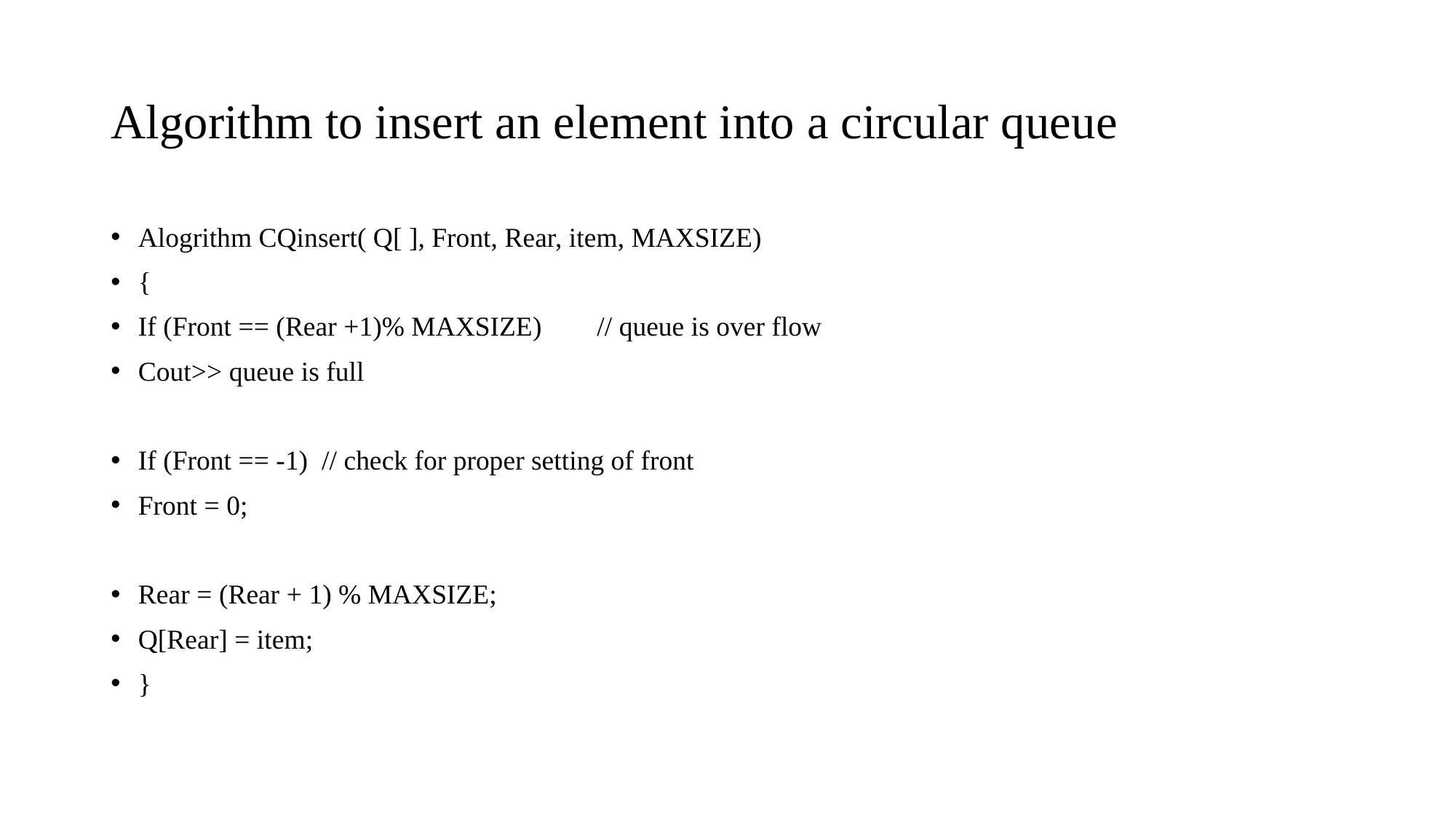

# Algorithm to insert an element into a circular queue
Alogrithm CQinsert( Q[ ], Front, Rear, item, MAXSIZE)
{
If (Front == (Rear +1)% MAXSIZE)        // queue is over flow
Cout>> queue is full

If (Front == -1)  // check for proper setting of front
Front = 0;

Rear = (Rear + 1) % MAXSIZE;
Q[Rear] = item;
}